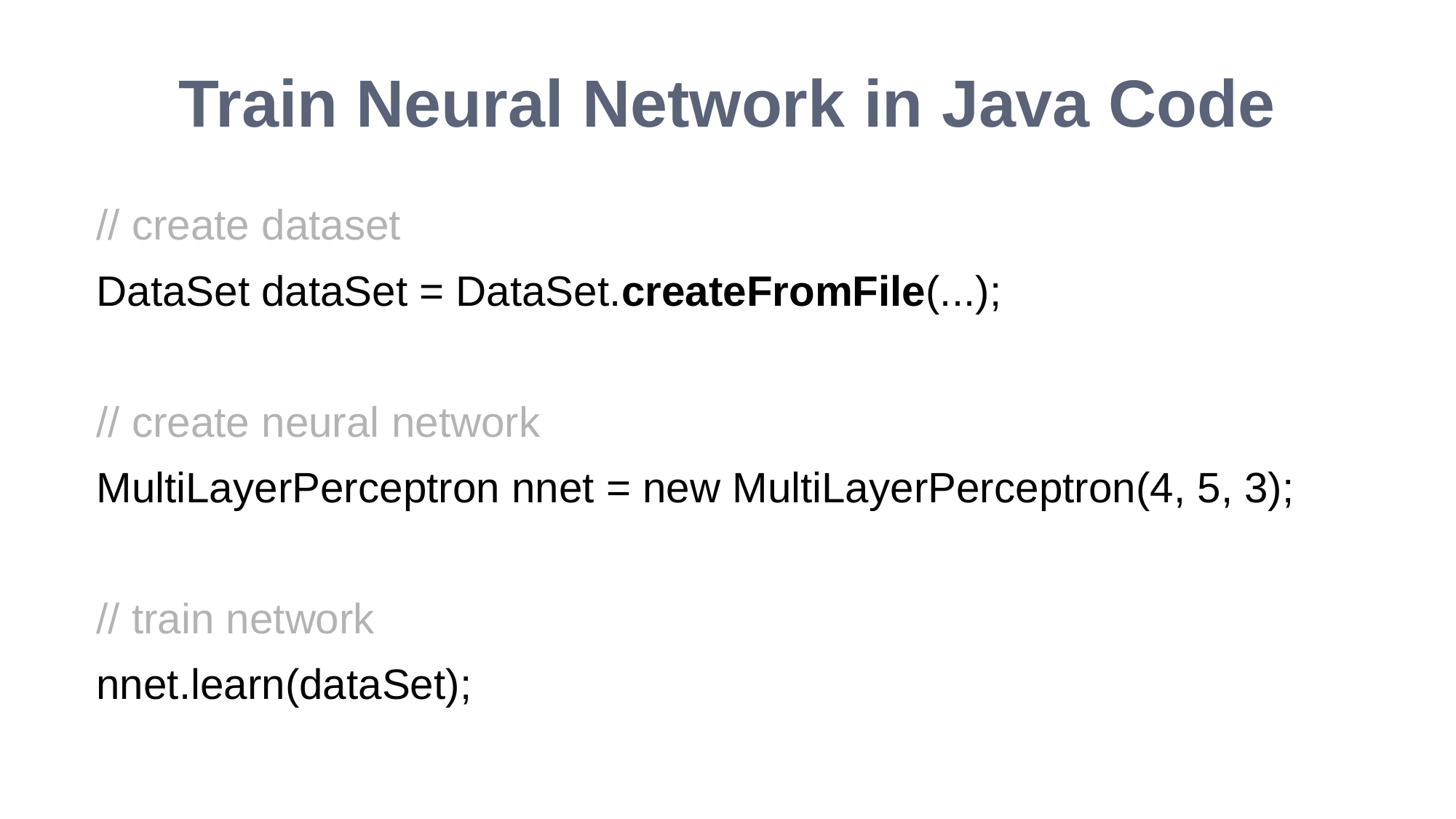

# Train Neural Network in Java Code
// create dataset
DataSet dataSet = DataSet.createFromFile(...);

// create neural network
MultiLayerPerceptron nnet = new MultiLayerPerceptron(4, 5, 3);

// train network
nnet.learn(dataSet);